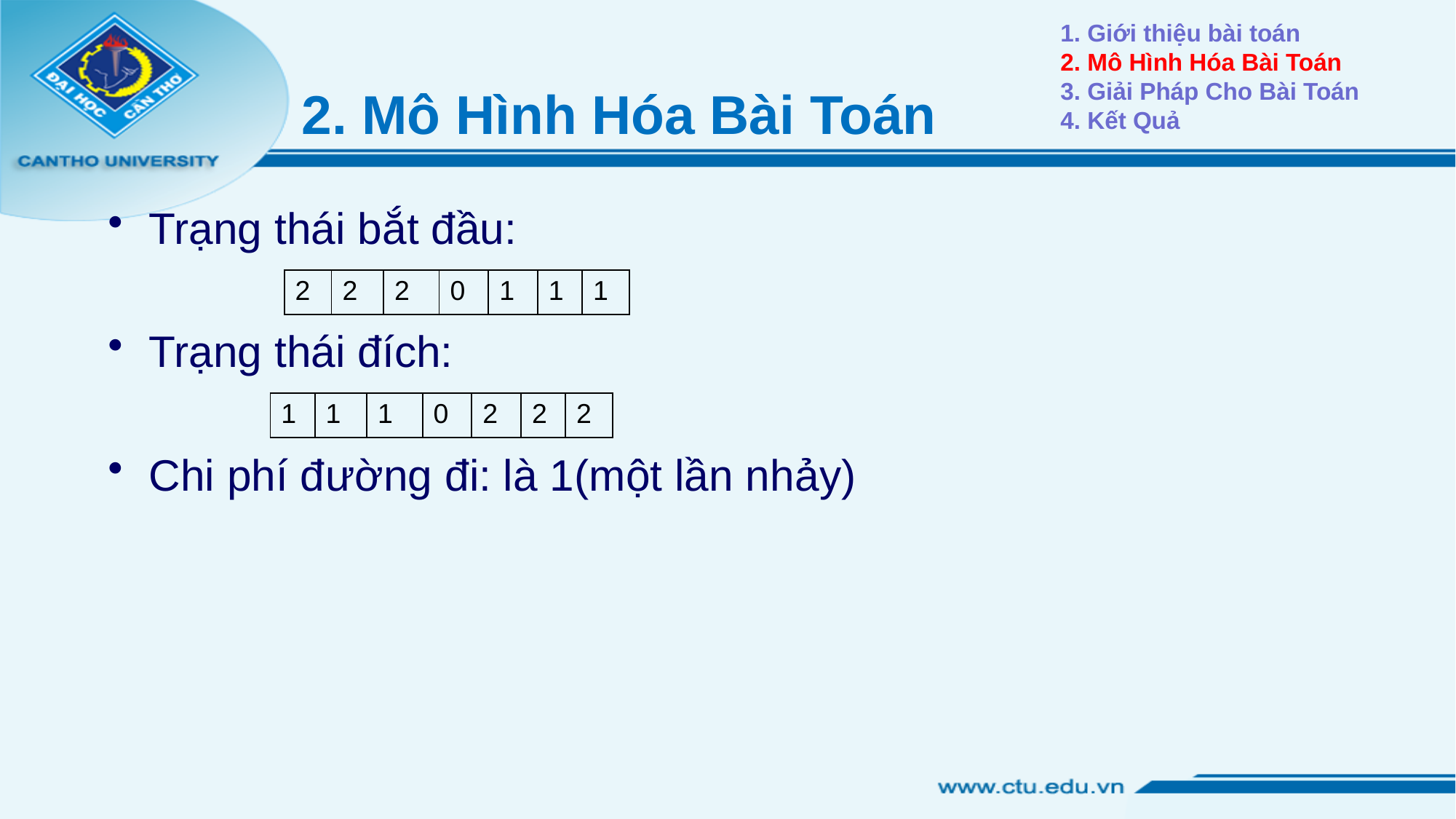

# 1. Giới thiệu bài toán 2. Mô Hình Hóa Bài Toán 3. Giải Pháp Cho Bài Toán 4. Kết Quả
2. Mô Hình Hóa Bài Toán
Trạng thái bắt đầu:

Trạng thái đích:

Chi phí đường đi: là 1(một lần nhảy)
| 2 | 2 | 2 | 0 | 1 | 1 | 1 |
| --- | --- | --- | --- | --- | --- | --- |
| 1 | 1 | 1 | 0 | 2 | 2 | 2 |
| --- | --- | --- | --- | --- | --- | --- |